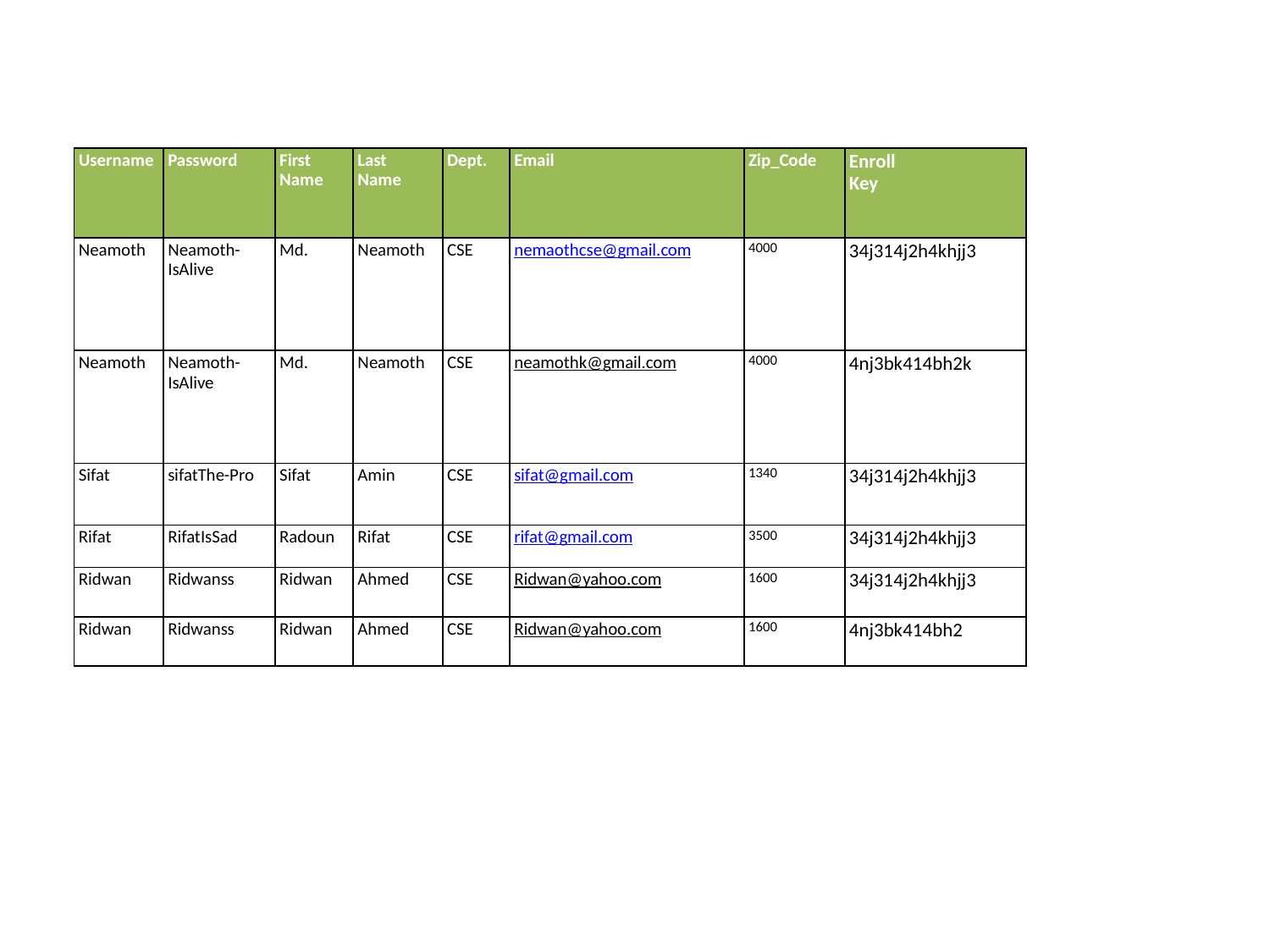

| Username | Password | First Name | Last Name | Dept. | Email | Zip\_Code | Enroll Key |
| --- | --- | --- | --- | --- | --- | --- | --- |
| Neamoth | Neamoth-IsAlive | Md. | Neamoth | CSE | nemaothcse@gmail.com | 4000 | 34j314j2h4khjj3 |
| Neamoth | Neamoth-IsAlive | Md. | Neamoth | CSE | neamothk@gmail.com | 4000 | 4nj3bk414bh2k |
| Sifat | sifatThe-Pro | Sifat | Amin | CSE | sifat@gmail.com | 1340 | 34j314j2h4khjj3 |
| Rifat | RifatIsSad | Radoun | Rifat | CSE | rifat@gmail.com | 3500 | 34j314j2h4khjj3 |
| Ridwan | Ridwanss | Ridwan | Ahmed | CSE | Ridwan@yahoo.com | 1600 | 34j314j2h4khjj3 |
| Ridwan | Ridwanss | Ridwan | Ahmed | CSE | Ridwan@yahoo.com | 1600 | 4nj3bk414bh2 |